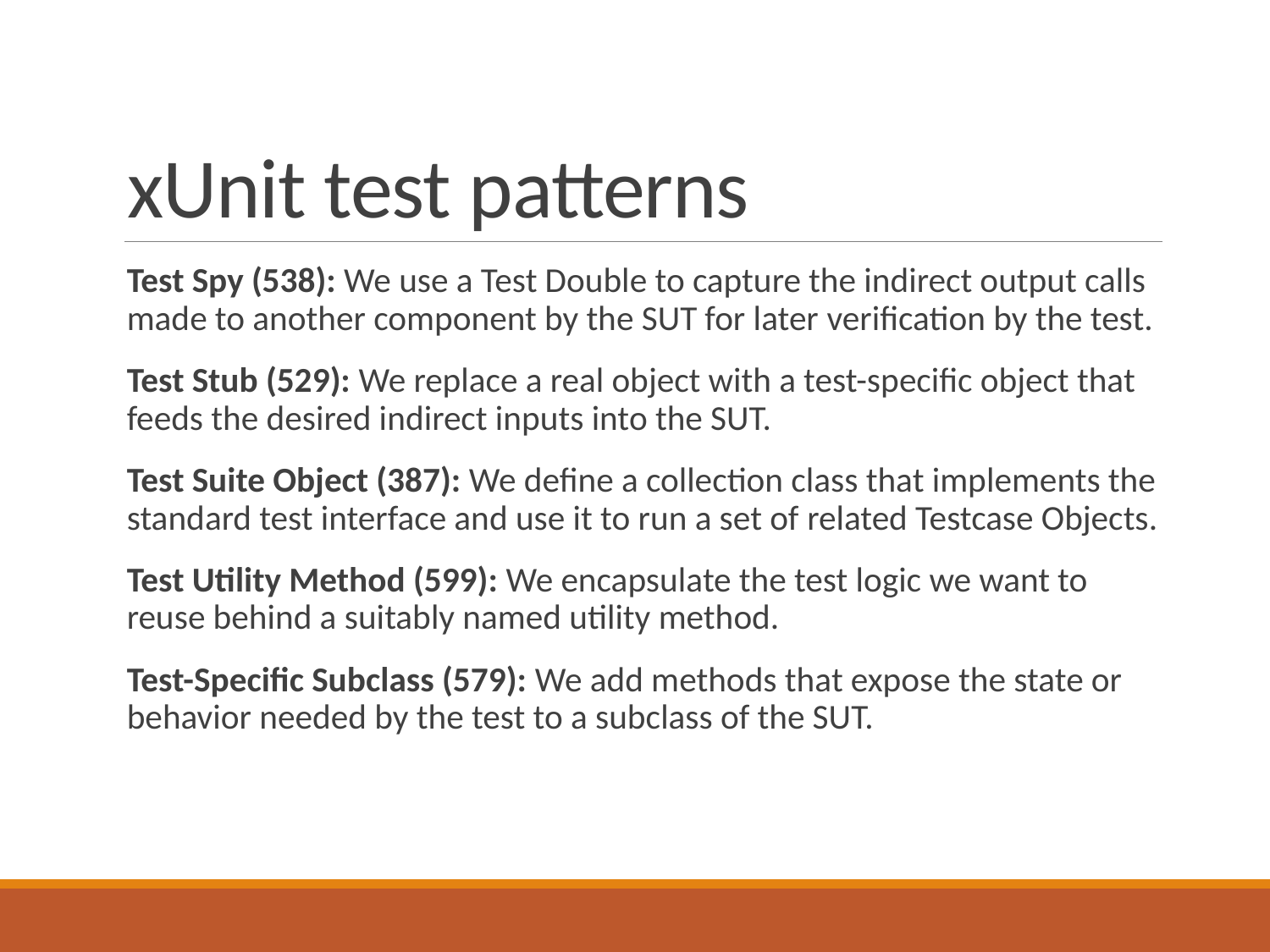

# xUnit test patterns
Test Spy (538): We use a Test Double to capture the indirect output calls made to another component by the SUT for later verification by the test.
Test Stub (529): We replace a real object with a test-specific object that feeds the desired indirect inputs into the SUT.
Test Suite Object (387): We define a collection class that implements the standard test interface and use it to run a set of related Testcase Objects.
Test Utility Method (599): We encapsulate the test logic we want to reuse behind a suitably named utility method.
Test-Specific Subclass (579): We add methods that expose the state or behavior needed by the test to a subclass of the SUT.